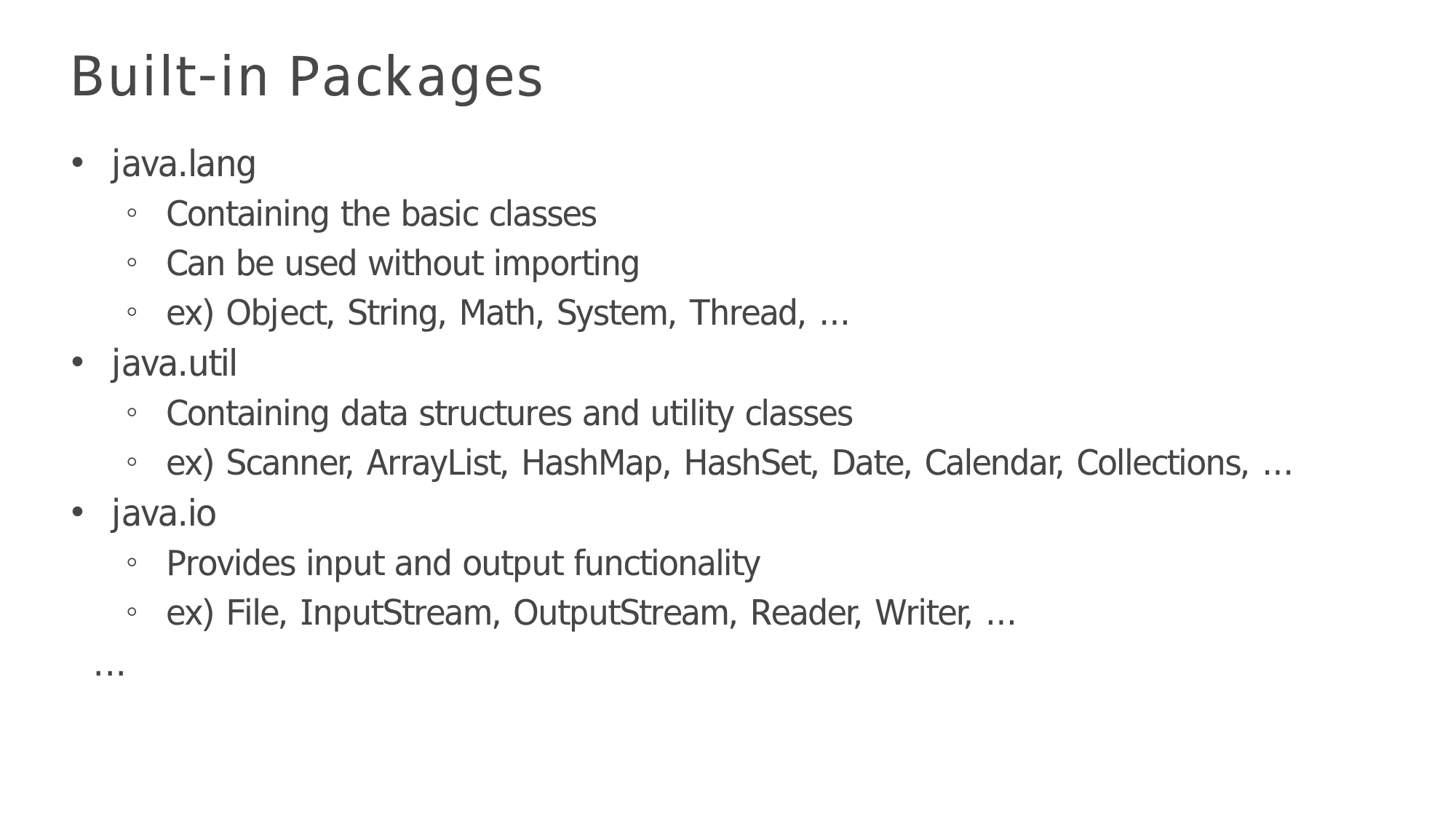

# Built-in Packages
java.lang
Containing the basic classes
Can be used without importing
ex) Object, String, Math, System, Thread, ...
java.util
Containing data structures and utility classes
ex) Scanner, ArrayList, HashMap, HashSet, Date, Calendar, Collections, ...
java.io
Provides input and output functionality
ex) File, InputStream, OutputStream, Reader, Writer, ...
  ...
10